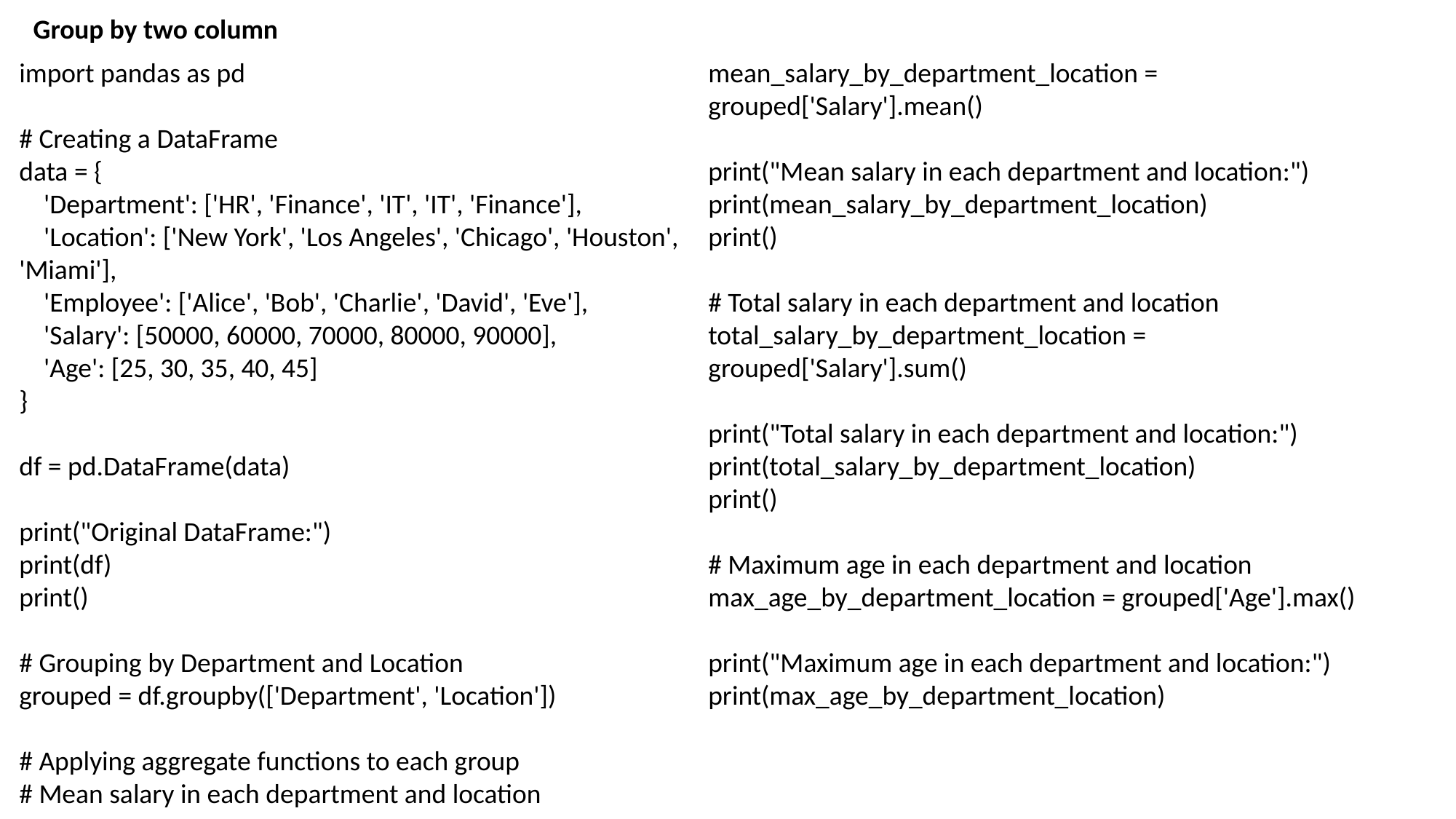

Group by two column
import pandas as pd

# Creating a DataFrame
data = {
    'Department': ['HR', 'Finance', 'IT', 'IT', 'Finance'],
    'Location': ['New York', 'Los Angeles', 'Chicago', 'Houston', 'Miami'],
    'Employee': ['Alice', 'Bob', 'Charlie', 'David', 'Eve'],
    'Salary': [50000, 60000, 70000, 80000, 90000],
    'Age': [25, 30, 35, 40, 45]
}

df = pd.DataFrame(data)

print("Original DataFrame:")
print(df)
print()

# Grouping by Department and Location
grouped = df.groupby(['Department', 'Location'])

# Applying aggregate functions to each group
# Mean salary in each department and location
mean_salary_by_department_location = grouped['Salary'].mean()

print("Mean salary in each department and location:")
print(mean_salary_by_department_location)
print()

# Total salary in each department and location
total_salary_by_department_location = grouped['Salary'].sum()

print("Total salary in each department and location:")
print(total_salary_by_department_location)
print()

# Maximum age in each department and location
max_age_by_department_location = grouped['Age'].max()

print("Maximum age in each department and location:")
print(max_age_by_department_location)